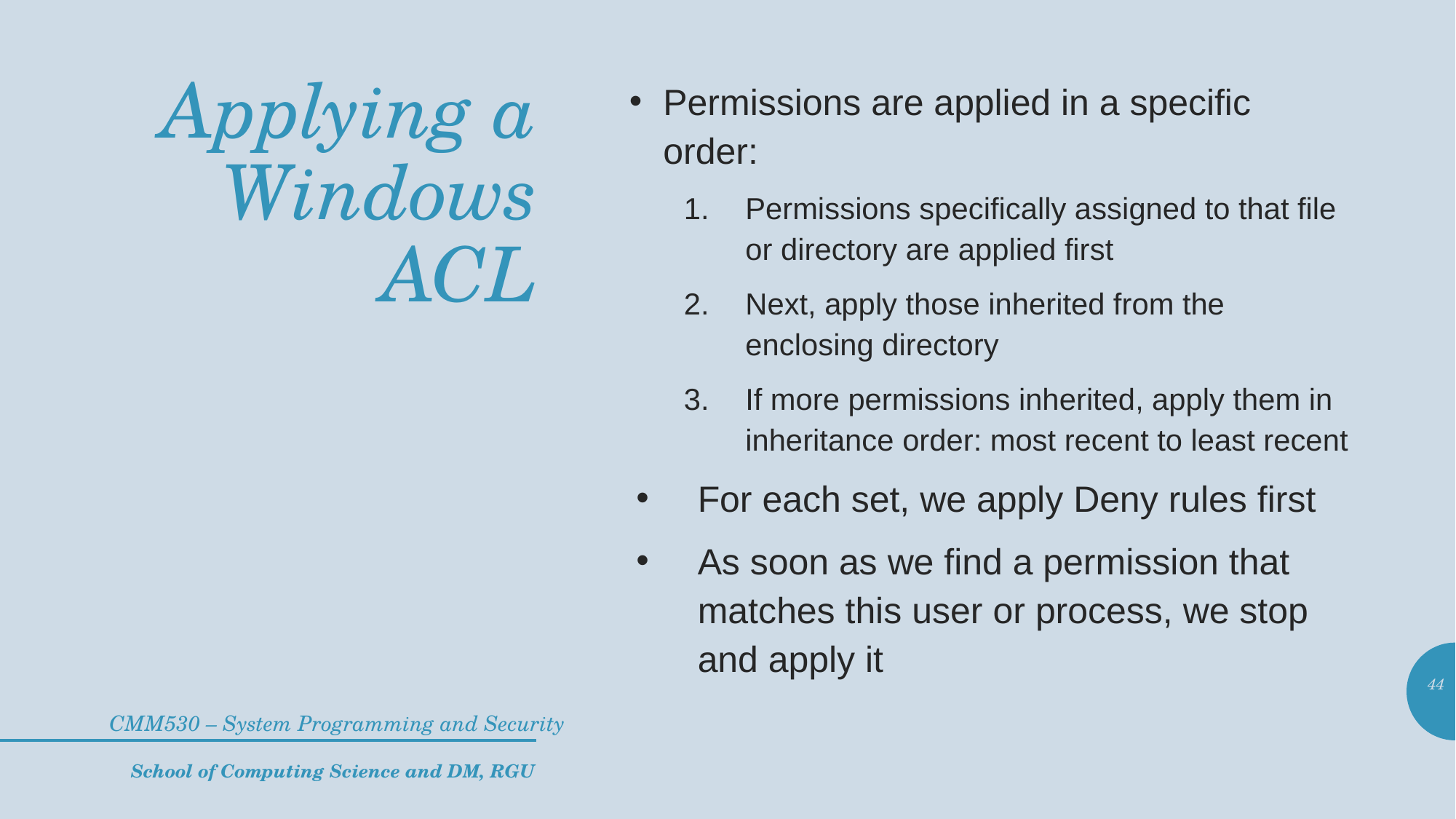

# Applying a Windows ACL
Permissions are applied in a specific order:
Permissions specifically assigned to that file or directory are applied first
Next, apply those inherited from the enclosing directory
If more permissions inherited, apply them in inheritance order: most recent to least recent
For each set, we apply Deny rules first
As soon as we find a permission that matches this user or process, we stop and apply it

44